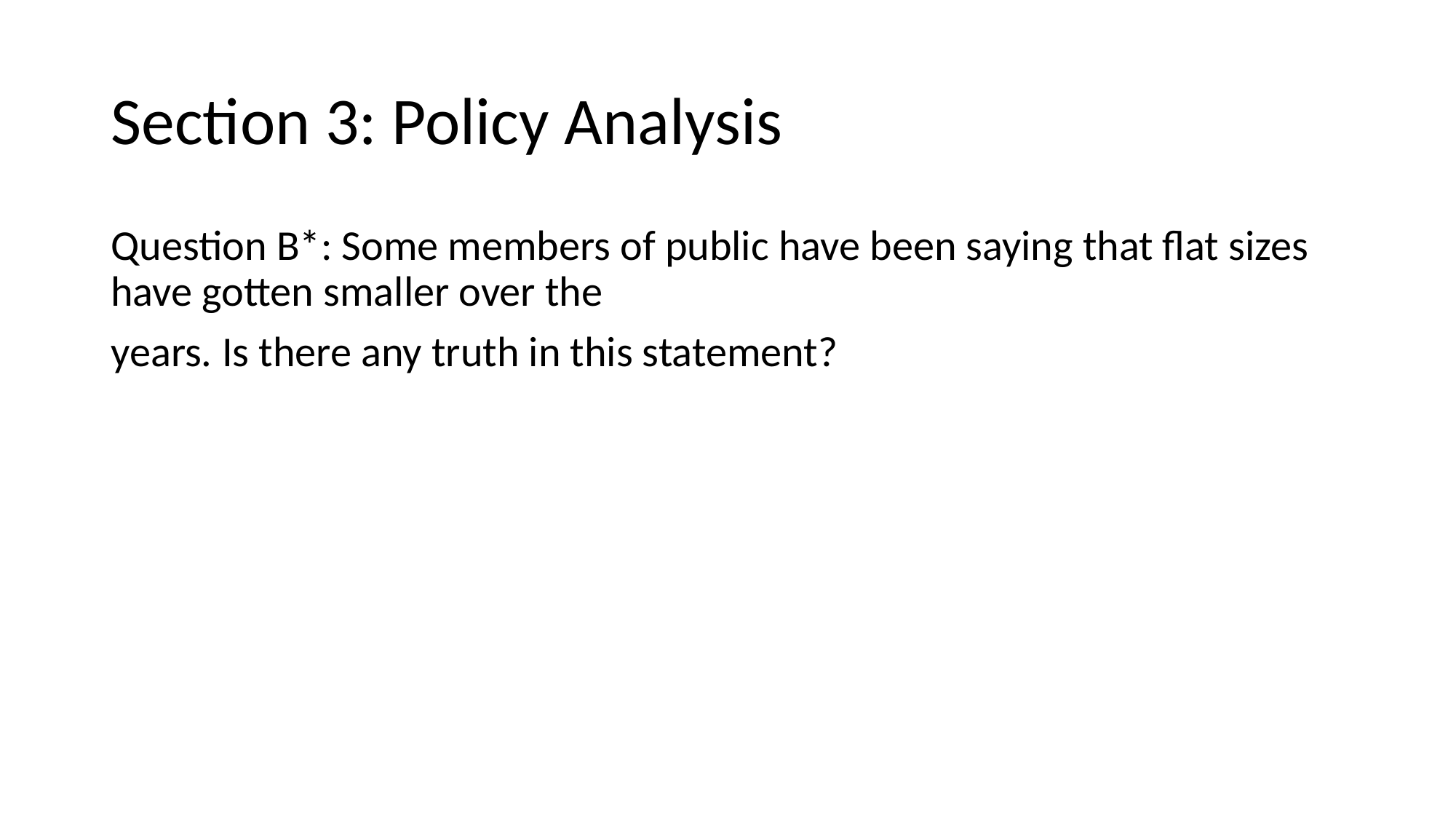

# Section 3: Policy Analysis
Question B*: Some members of public have been saying that flat sizes have gotten smaller over the
years. Is there any truth in this statement?